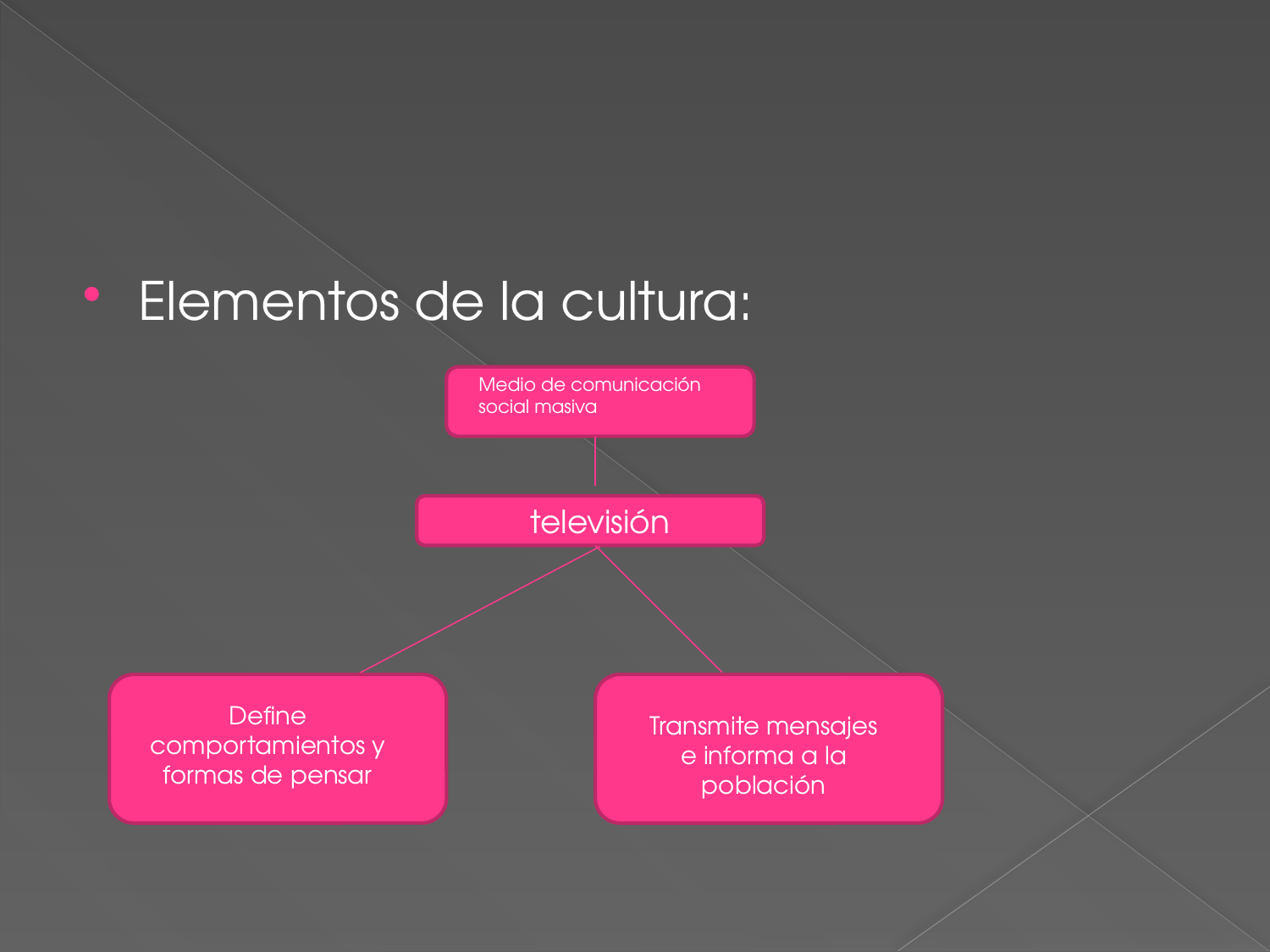

#
Elementos de la cultura:

Medio de comunicación social masiva

televisión

Define comportamientos y formas de pensar
Transmite mensajes e informa a la población